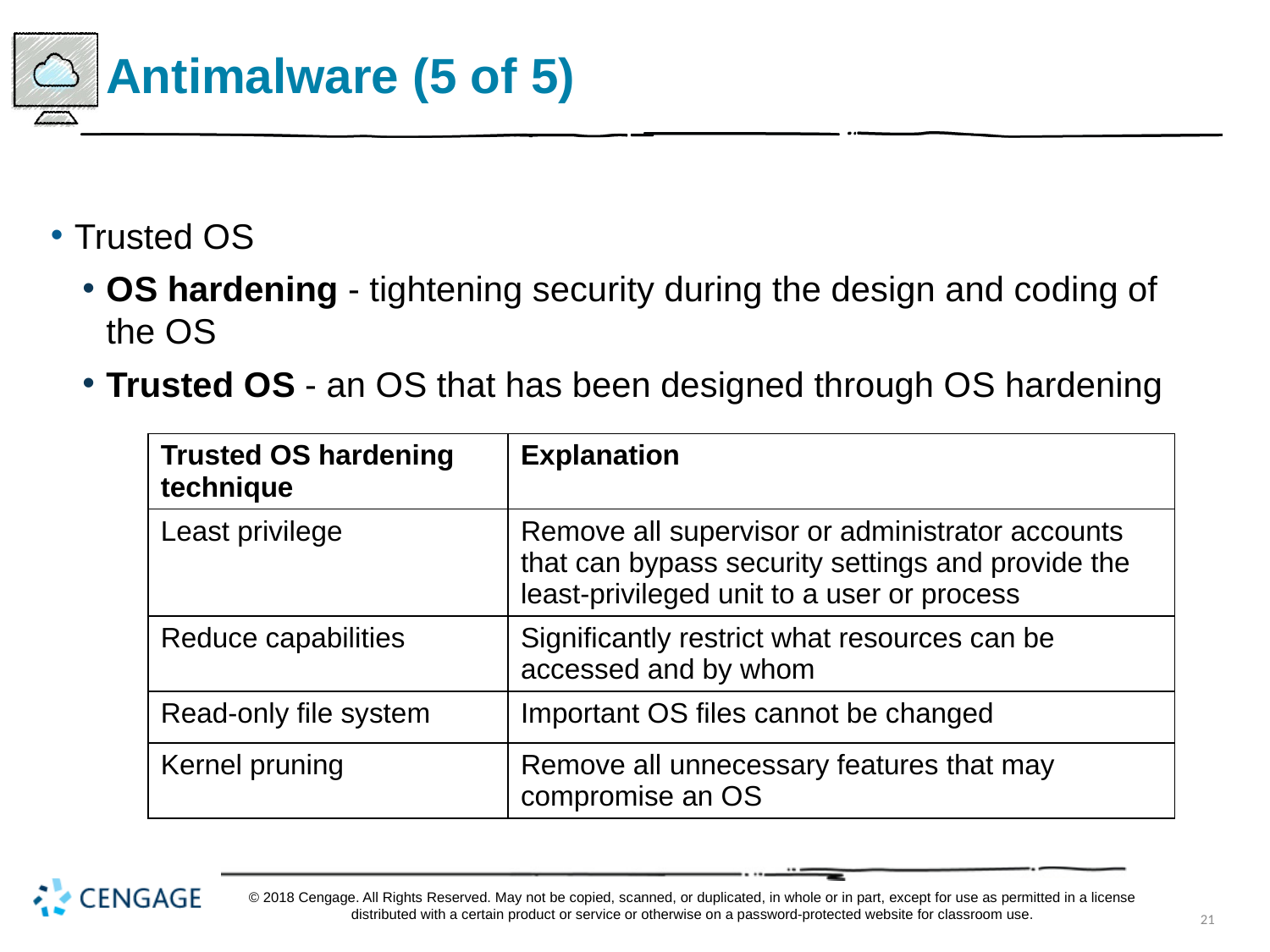

# Antimalware (5 of 5)
Trusted O S
O S hardening - tightening security during the design and coding of the O S
Trusted O S - an O S that has been designed through O S hardening
| Trusted OS hardening technique | Explanation |
| --- | --- |
| Least privilege | Remove all supervisor or administrator accounts that can bypass security settings and provide the least-privileged unit to a user or process |
| Reduce capabilities | Significantly restrict what resources can be accessed and by whom |
| Read-only file system | Important O S files cannot be changed |
| Kernel pruning | Remove all unnecessary features that may compromise an O S |
© 2018 Cengage. All Rights Reserved. May not be copied, scanned, or duplicated, in whole or in part, except for use as permitted in a license distributed with a certain product or service or otherwise on a password-protected website for classroom use.